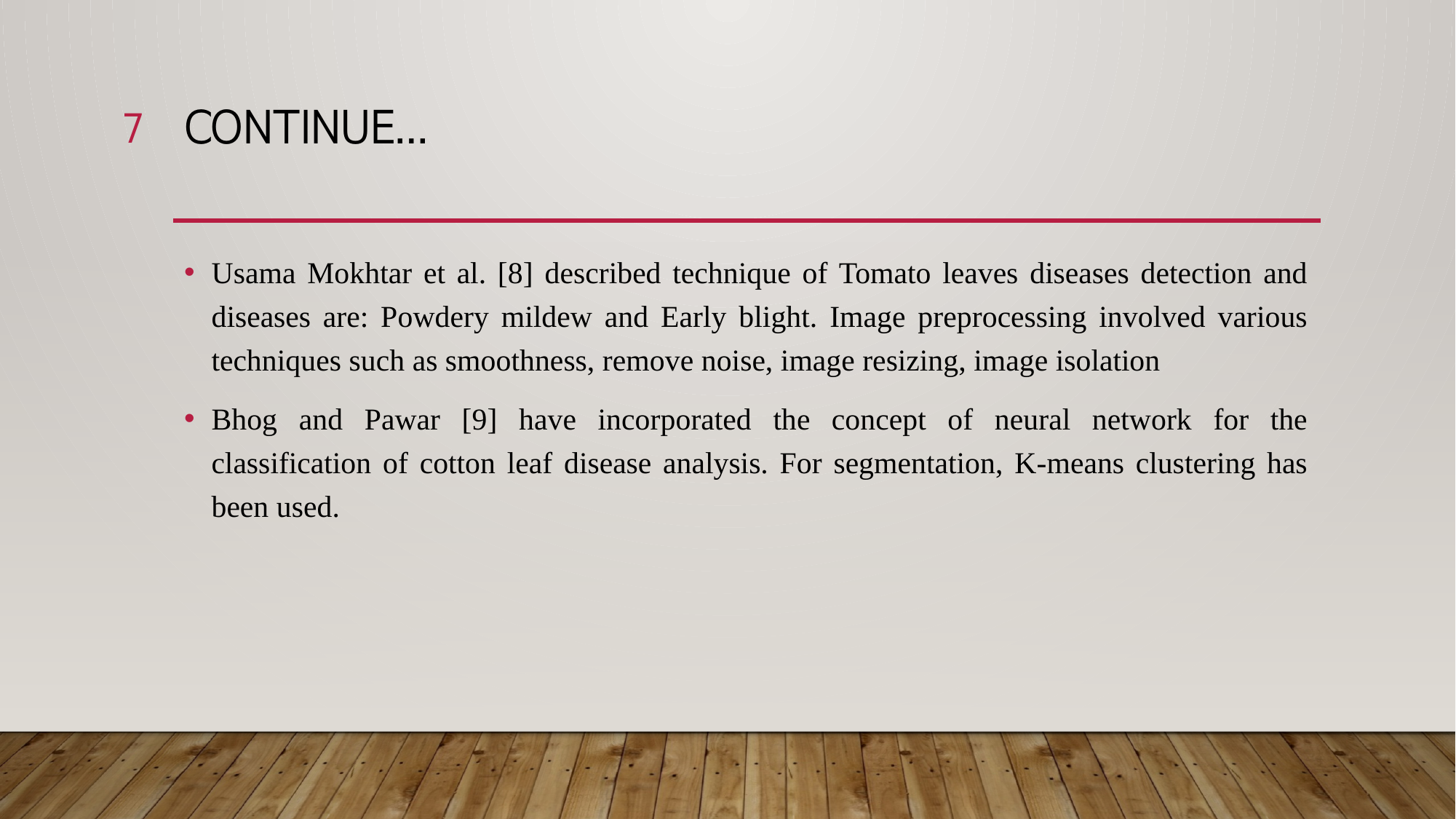

7
# Continue…
Usama Mokhtar et al. [8] described technique of Tomato leaves diseases detection and diseases are: Powdery mildew and Early blight. Image preprocessing involved various techniques such as smoothness, remove noise, image resizing, image isolation
Bhog and Pawar [9] have incorporated the concept of neural network for the classification of cotton leaf disease analysis. For segmentation, K-means clustering has been used.